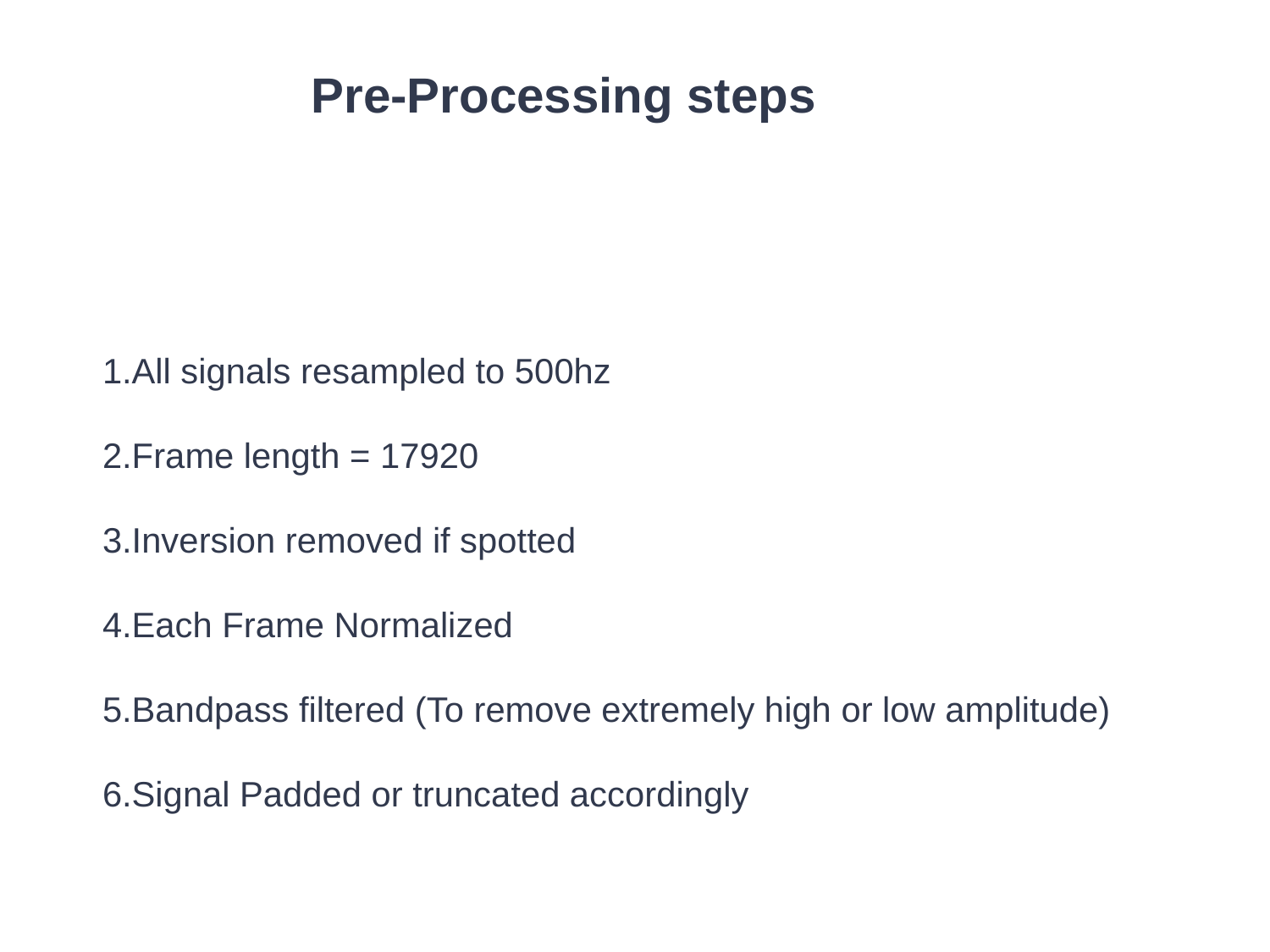

Pre-Processing steps
1.All signals resampled to 500hz
2.Frame length = 17920
3.Inversion removed if spotted
4.Each Frame Normalized
5.Bandpass filtered (To remove extremely high or low amplitude)
6.Signal Padded or truncated accordingly